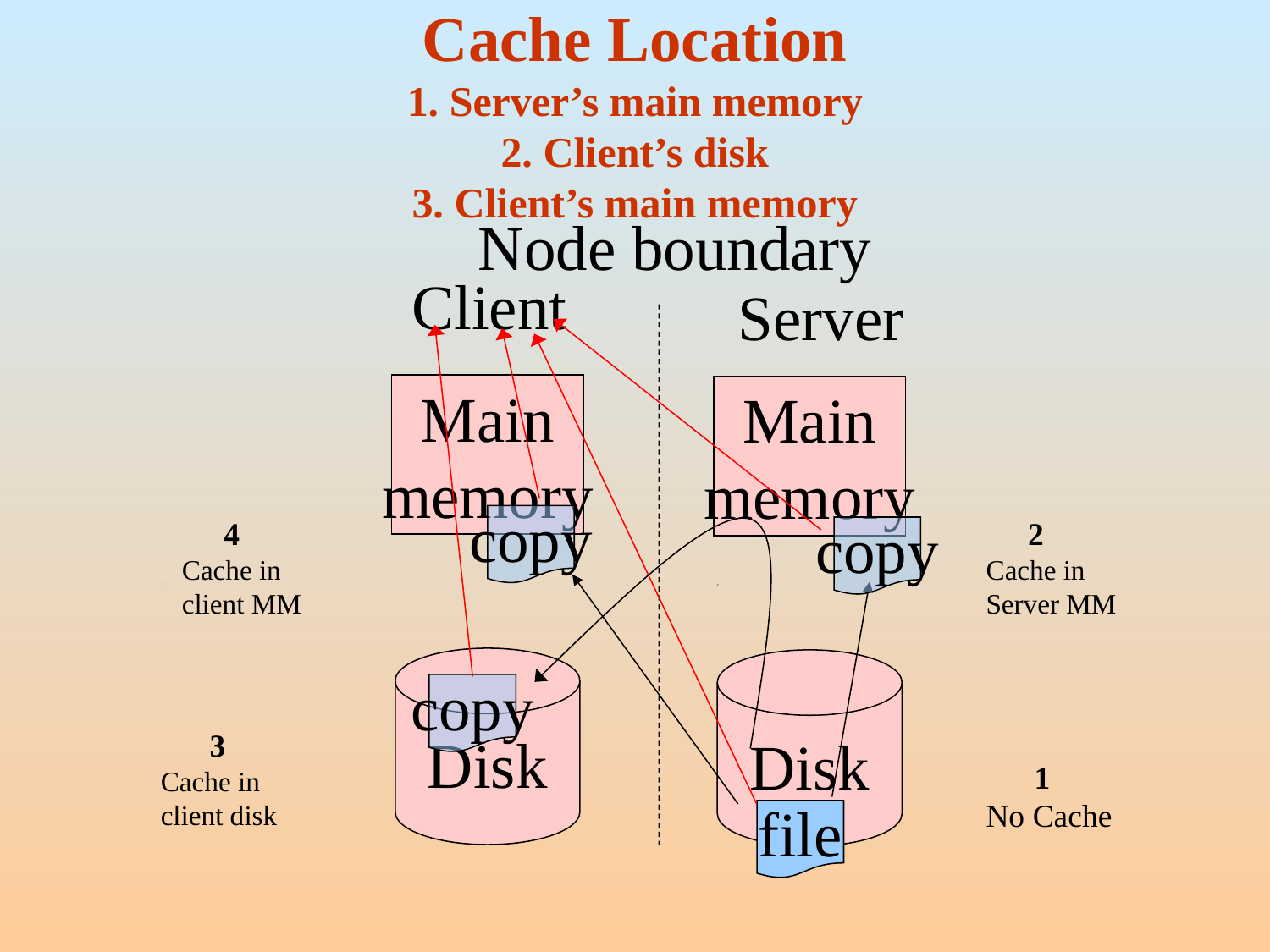

# Cache Location 1. Server’s main memory 2. Client’s disk 3. Client’s main memory
Node boundary
Client
Server

Main
memory
Main
memory
copy

copy

Disk
Disk
copy
file
      4
Cache in client MM
      2
Cache in Server MM
       3      Cache in client disk
      1
No Cache